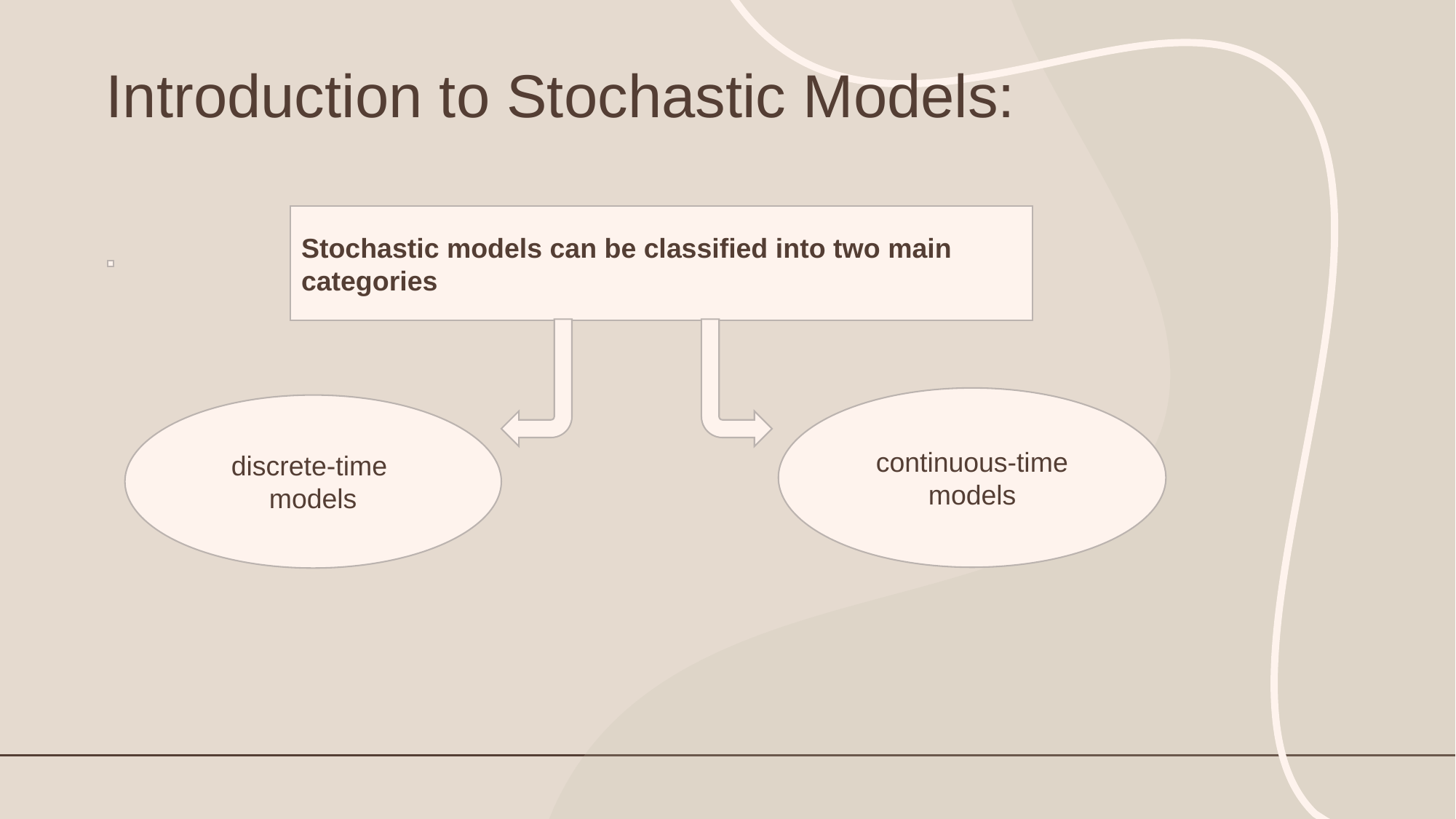

# Introduction to Stochastic Models:
Stochastic models can be classified into two main categories

continuous-time models
discrete-time
models